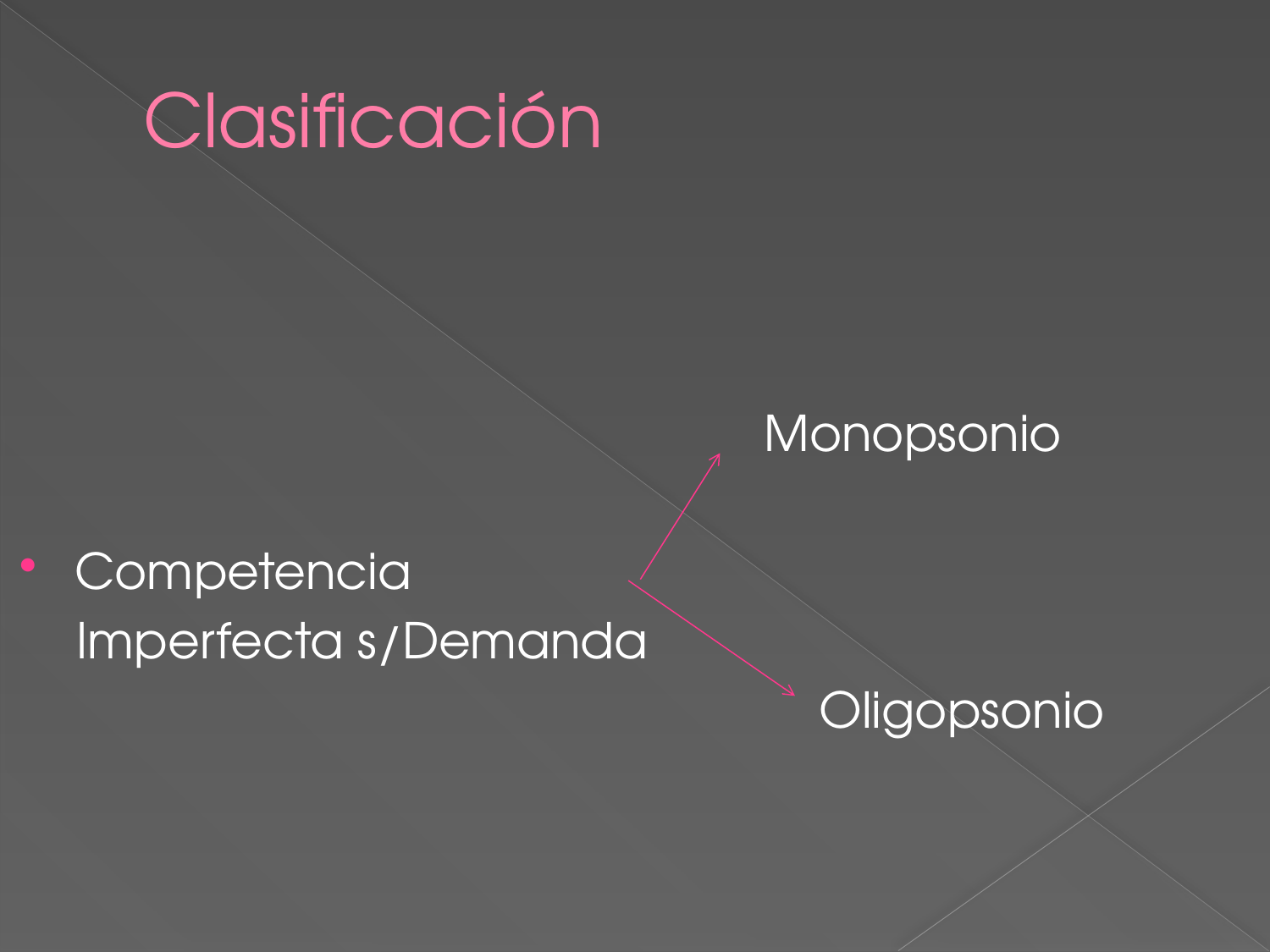

# Clasificación

                                                      Monopsonio

Competencia
    Imperfecta s/Demanda
                                                          Oligopsonio